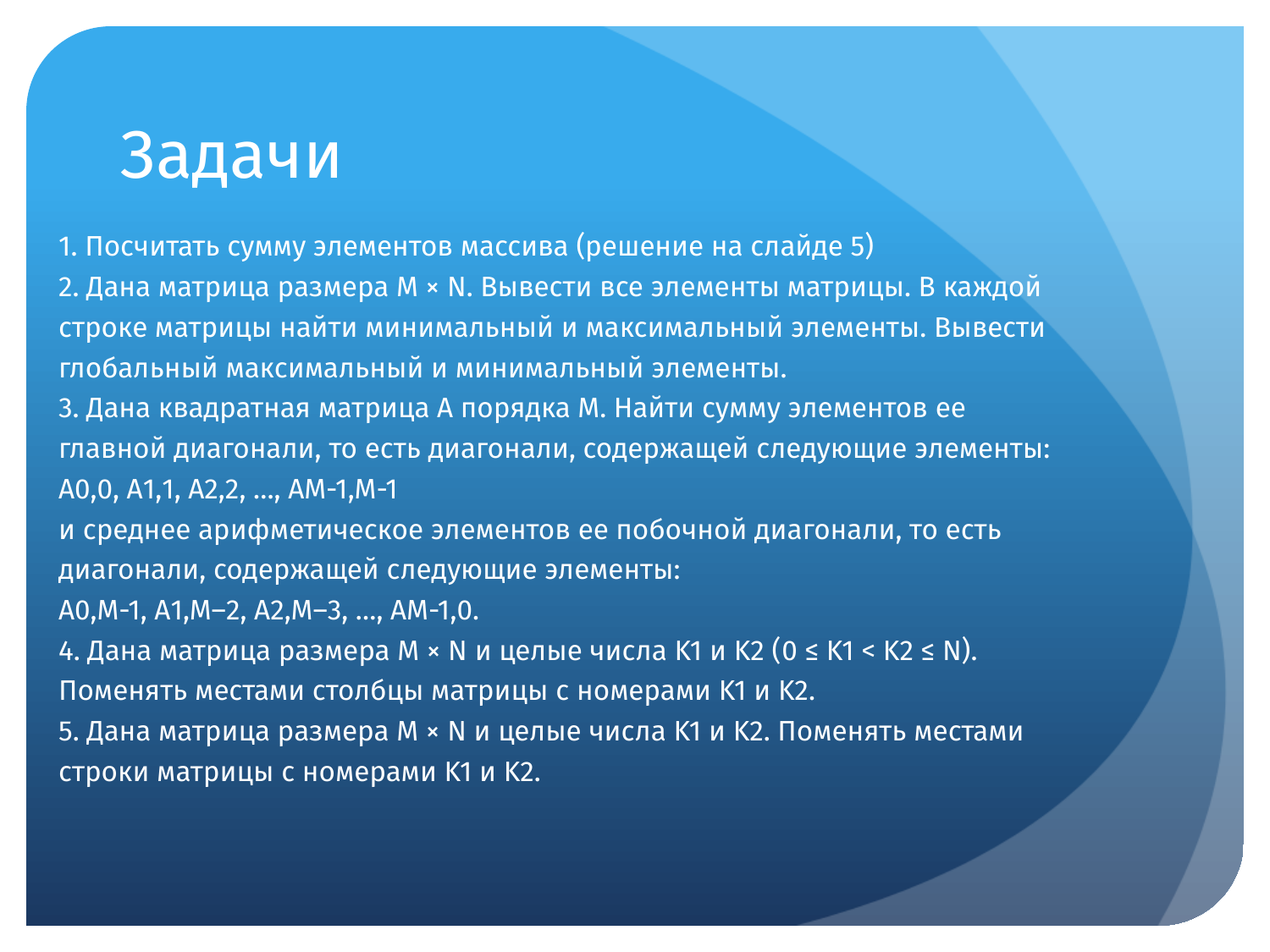

# Задачи
1. Посчитать сумму элементов массива (решение на слайде 5)
2. Дана матрица размера M × N. Вывести все элементы матрицы. В каждой строке матрицы найти минимальный и максимальный элементы. Вывести глобальный максимальный и минимальный элементы.
3. Дана квадратная матрица A порядка M. Найти сумму элементов ее главной диагонали, то есть диагонали, содержащей следующие элементы:
A0,0, A1,1, A2,2, …, AM-1,M-1
и среднее арифметическое элементов ее побочной диагонали, то есть диагонали, содержащей следующие элементы:
A0,M-1, A1,M–2, A2,M–3, …, AM-1,0.
4. Дана матрица размера M × N и целые числа K1 и K2 (0 ≤ K1 < K2 ≤ N). Поменять местами столбцы матрицы с номерами K1 и K2.
5. Дана матрица размера M × N и целые числа K1 и K2. Поменять местами строки матрицы с номерами K1 и K2.